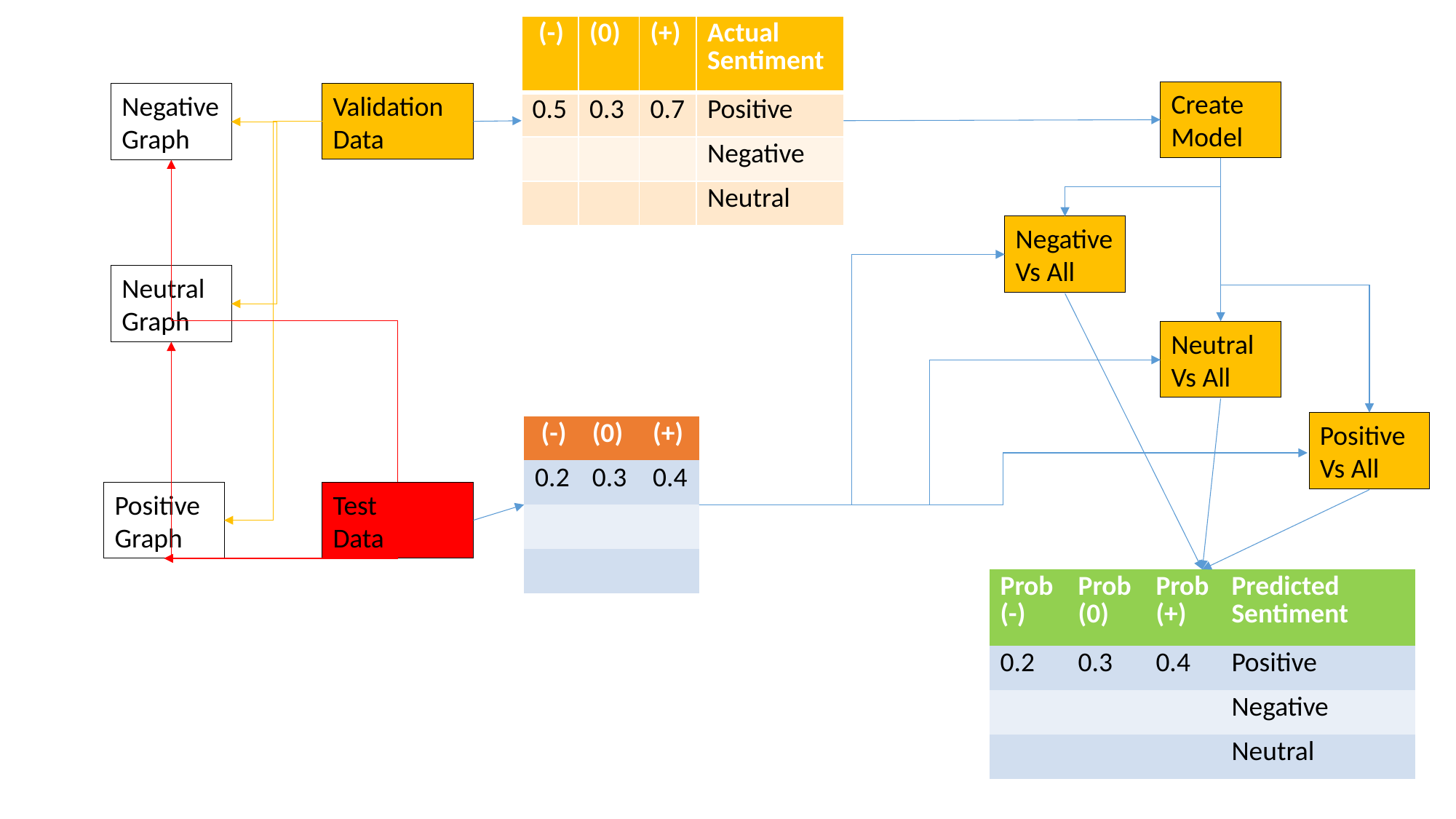

| (-) | (0) | (+) | Actual Sentiment |
| --- | --- | --- | --- |
| 0.5 | 0.3 | 0.7 | Positive |
|  |  |  | Negative |
|  |  |  | Neutral |
Create Model
Validation Data
Negative
Graph
Negative
Vs All
Neutral
Graph
Neutral
Vs All
Positive
Vs All
| (-) | (0) | (+) |
| --- | --- | --- |
| 0.2 | 0.3 | 0.4 |
|  |  |  |
|  |  |  |
Test
Data
Positive
Graph
| Prob (-) | Prob (0) | Prob (+) | Predicted Sentiment |
| --- | --- | --- | --- |
| 0.2 | 0.3 | 0.4 | Positive |
|  |  |  | Negative |
|  |  |  | Neutral |